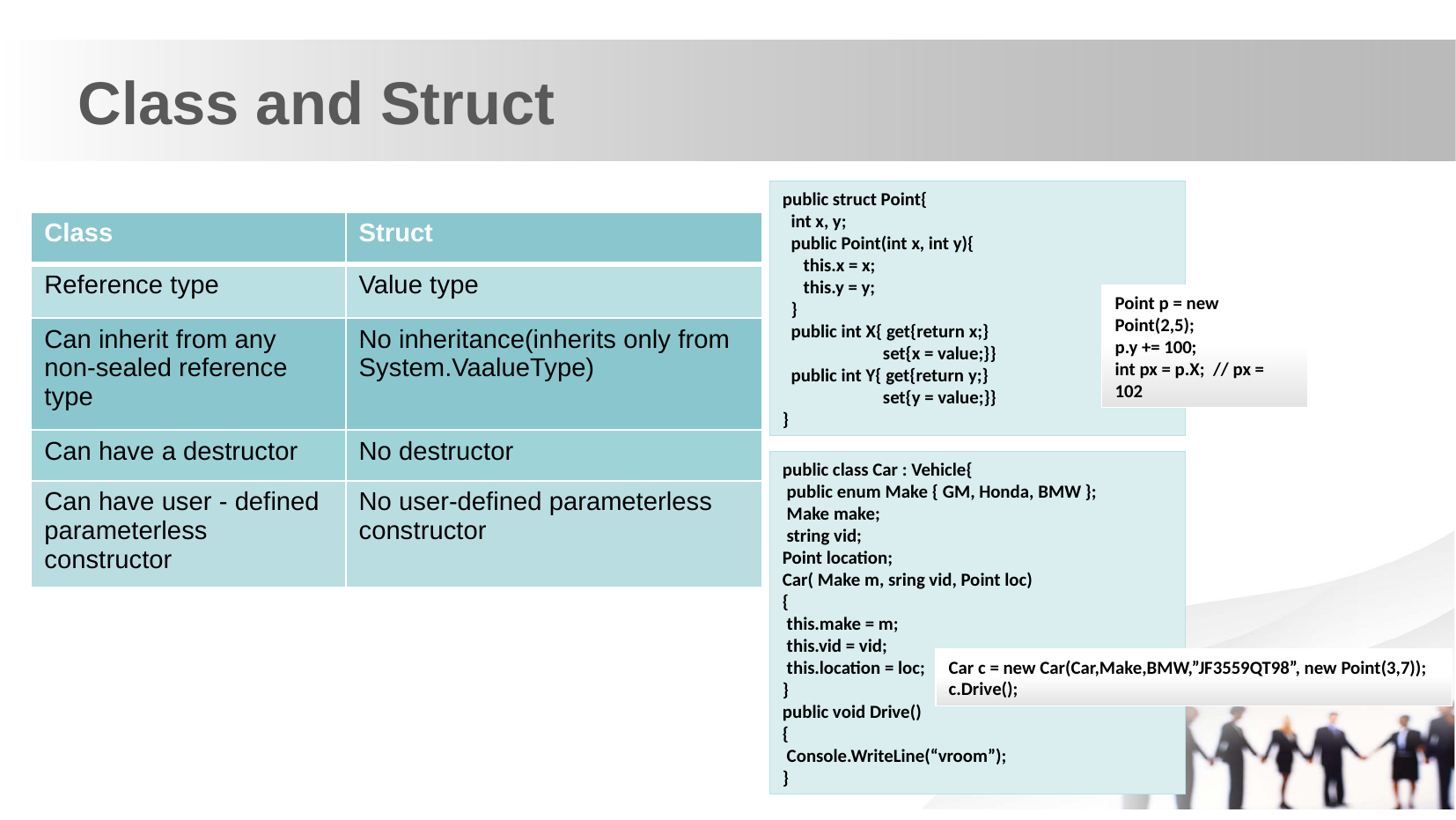

Class and Struct
public struct Point{
  int x, y;
  public Point(int x, int y){
     this.x = x;
     this.y = y;
  }
  public int X{ get{return x;}
                        set{x = value;}}
  public int Y{ get{return y;}
                        set{y = value;}}
}
| Class | Struct |
| --- | --- |
| Reference type | Value type |
| Can inherit from any non-sealed reference type | No inheritance(inherits only from System.VaalueType) |
| Can have a destructor | No destructor |
| Can have user - defined parameterless constructor | No user-defined parameterless constructor |
Point p = new Point(2,5);
p.y += 100;
int px = p.X;  // px = 102
public class Car : Vehicle{
 public enum Make { GM, Honda, BMW };
 Make make;
 string vid;
Point location;
Car( Make m, sring vid, Point loc)
{
 this.make = m;
 this.vid = vid;
 this.location = loc;
}
public void Drive()
{
 Console.WriteLine(“vroom”);
}
Car c = new Car(Car,Make,BMW,”JF3559QT98”, new Point(3,7));
c.Drive();